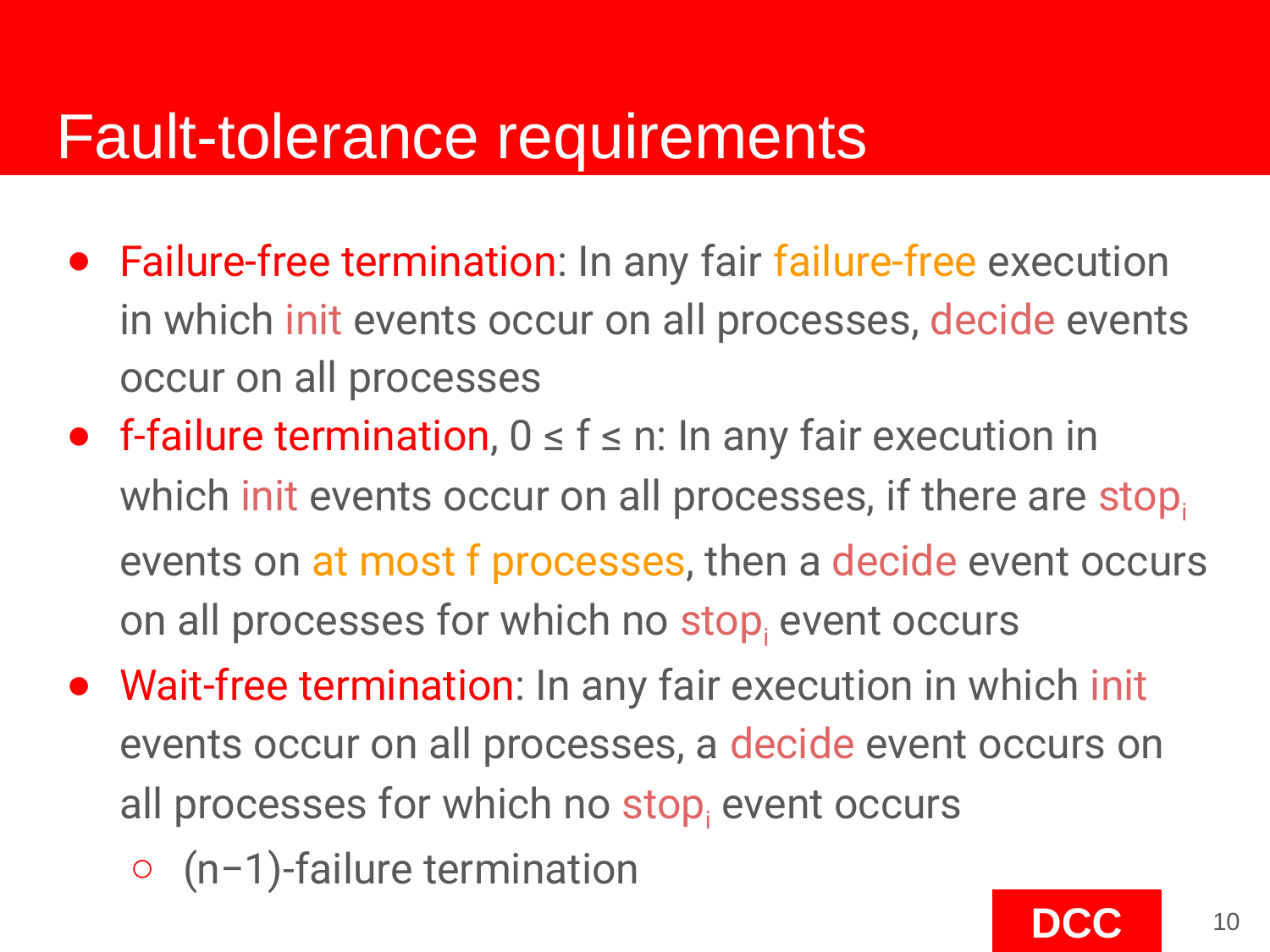

# Fault-tolerance requirements
Failure-free termination: In any fair failure-free execution in which init events occur on all processes, decide events occur on all processes
f-failure termination, 0 ≤ f ≤ n: In any fair execution in which init events occur on all processes, if there are stopi events on at most f processes, then a decide event occurs on all processes for which no stopi event occurs
Wait-free termination: In any fair execution in which init events occur on all processes, a decide event occurs on all processes for which no stopi event occurs
(n−1)-failure termination
10